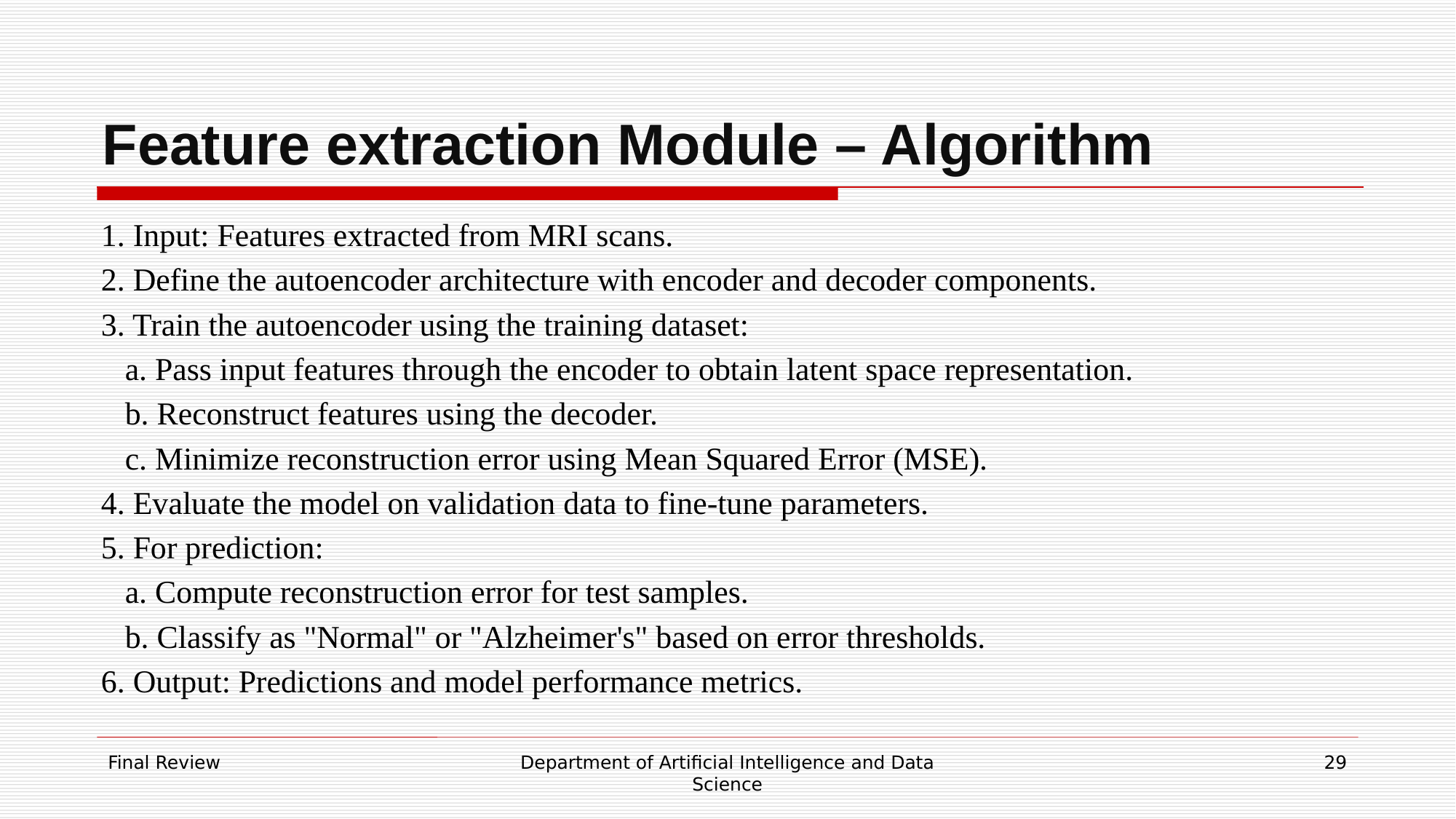

# Feature extraction Module – Algorithm
1. Input: Features extracted from MRI scans.
2. Define the autoencoder architecture with encoder and decoder components.
3. Train the autoencoder using the training dataset:
   a. Pass input features through the encoder to obtain latent space representation.
   b. Reconstruct features using the decoder.
   c. Minimize reconstruction error using Mean Squared Error (MSE).
4. Evaluate the model on validation data to fine-tune parameters.
5. For prediction:
   a. Compute reconstruction error for test samples.
   b. Classify as "Normal" or "Alzheimer's" based on error thresholds.
6. Output: Predictions and model performance metrics.
Final Review
Department of Artificial Intelligence and Data Science
29